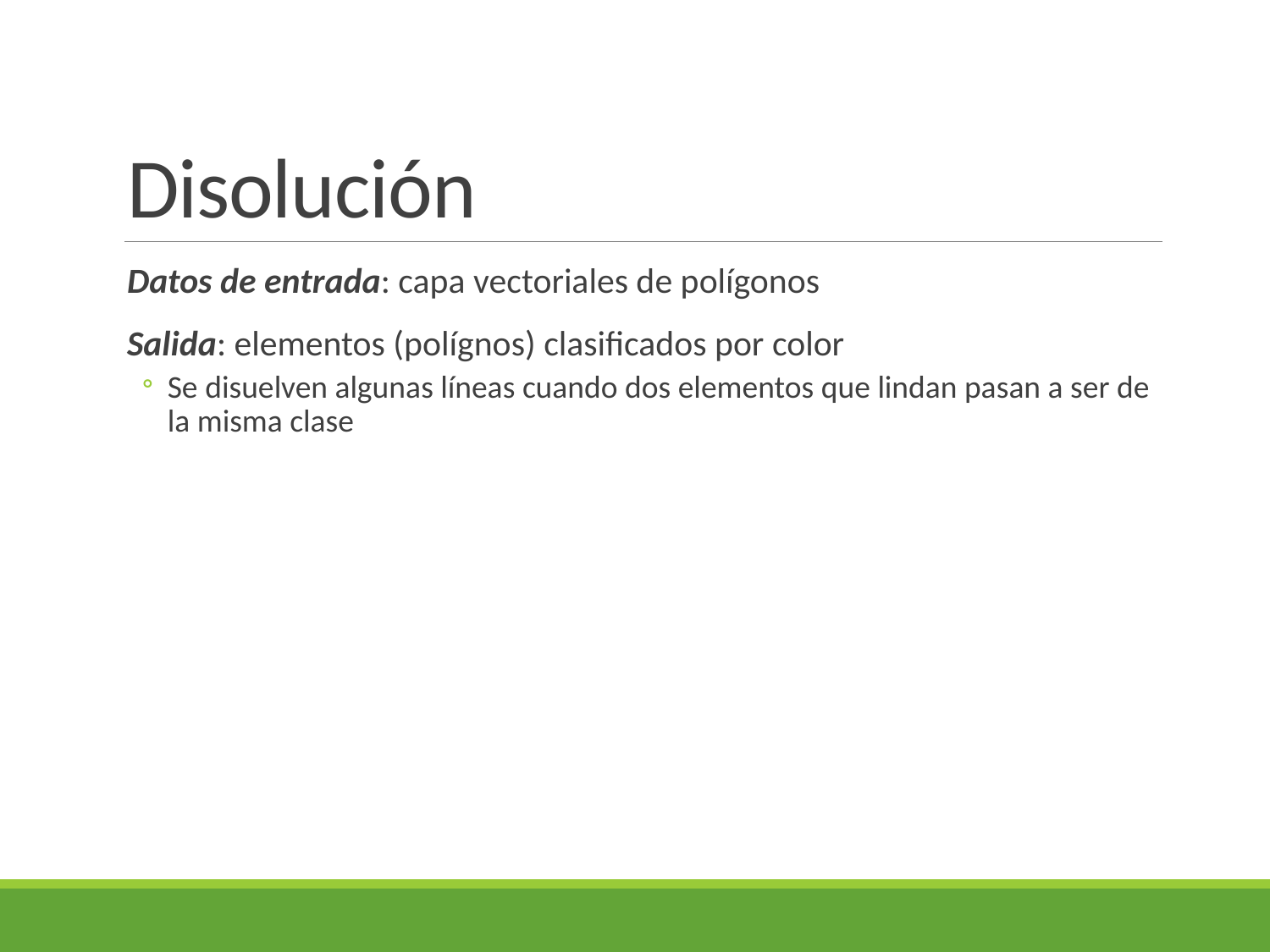

# Disolución
Datos de entrada: capa vectoriales de polígonos
Salida: elementos (polígnos) clasificados por color
Se disuelven algunas líneas cuando dos elementos que lindan pasan a ser de la misma clase